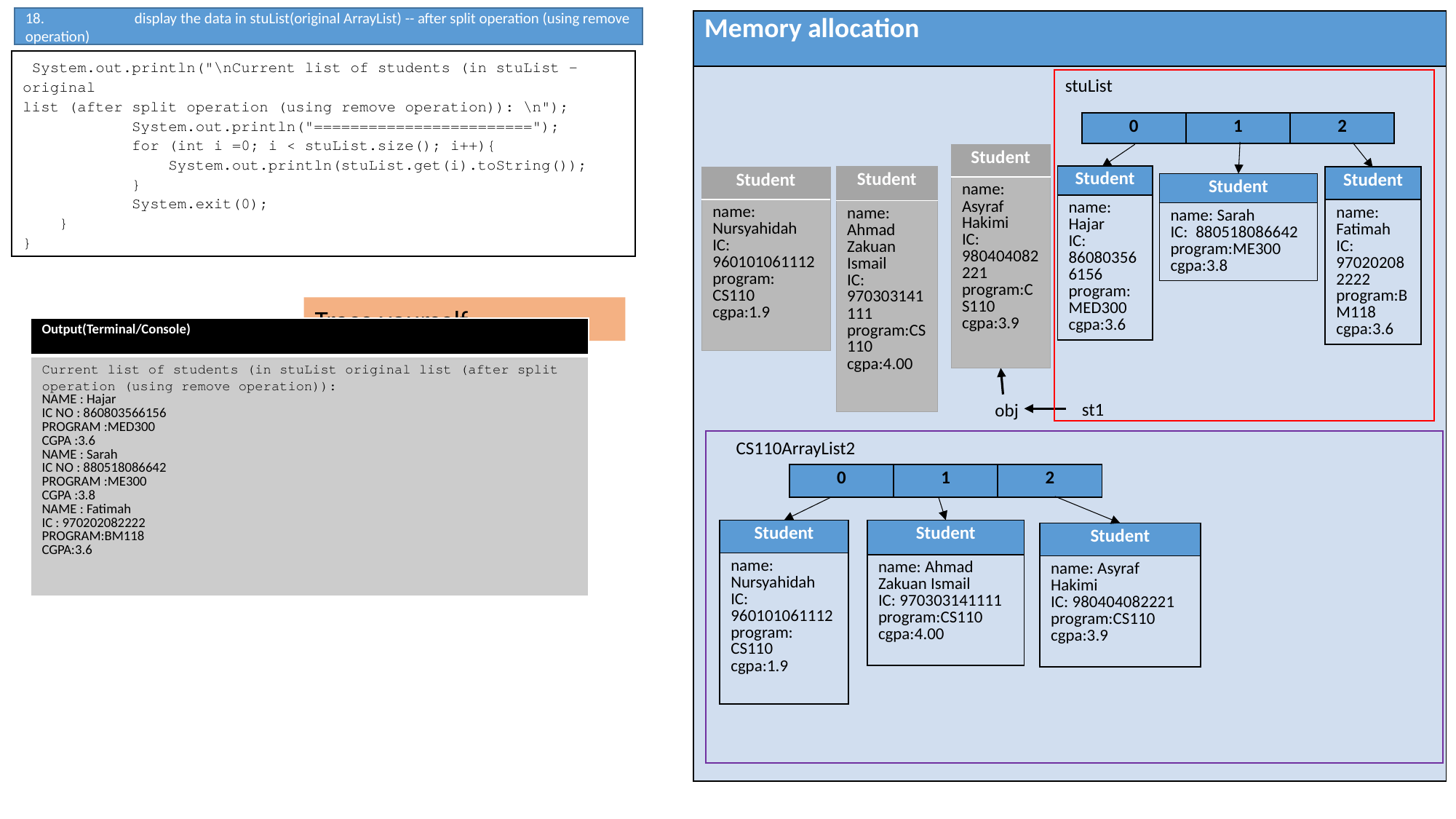

18.	display the data in stuList(original ArrayList) -- after split operation (using remove operation)
| Memory allocation |
| --- |
|  |
 System.out.println("\nCurrent list of students (in stuList - original
list (after split operation (using remove operation)): \n");
            System.out.println("========================");
            for (int i =0; i < stuList.size(); i++){
                System.out.println(stuList.get(i).toString());
            }
            System.exit(0);
    }
}
stuList

| 0 | 1 | 2 |
| --- | --- | --- |
| Student |
| --- |
| name: Asyraf Hakimi IC: 980404082221 program:CS110 cgpa:3.9 |
| Student |
| --- |
| name: Hajar IC: 860803566156 program:MED300 cgpa:3.6 |
| Student |
| --- |
| name: Ahmad Zakuan Ismail IC: 970303141111 program:CS110 cgpa:4.00 |
| Student |
| --- |
| name: Nursyahidah IC: 960101061112 program: CS110 cgpa:1.9 |
| Student |
| --- |
| name: Fatimah IC: 970202082222 program:BM118 cgpa:3.6 |
| Student |
| --- |
| name: Sarah IC: 880518086642 program:ME300 cgpa:3.8 |
Trace yourself
| Output(Terminal/Console) |
| --- |
| Current list of students (in stuList original list (after split operation (using remove operation)): NAME : Hajar IC NO : 860803566156 PROGRAM :MED300 CGPA :3.6 NAME : Sarah IC NO : 880518086642 PROGRAM :ME300 CGPA :3.8 NAME : Fatimah IC : 970202082222 PROGRAM:BM118 CGPA:3.6 |
st1
obj

CS110ArrayList2
| 0 | 1 | 2 |
| --- | --- | --- |
| Student |
| --- |
| name: Nursyahidah IC: 960101061112 program: CS110 cgpa:1.9 |
| Student |
| --- |
| name: Ahmad Zakuan Ismail IC: 970303141111 program:CS110 cgpa:4.00 |
| Student |
| --- |
| name: Asyraf Hakimi IC: 980404082221 program:CS110 cgpa:3.9 |